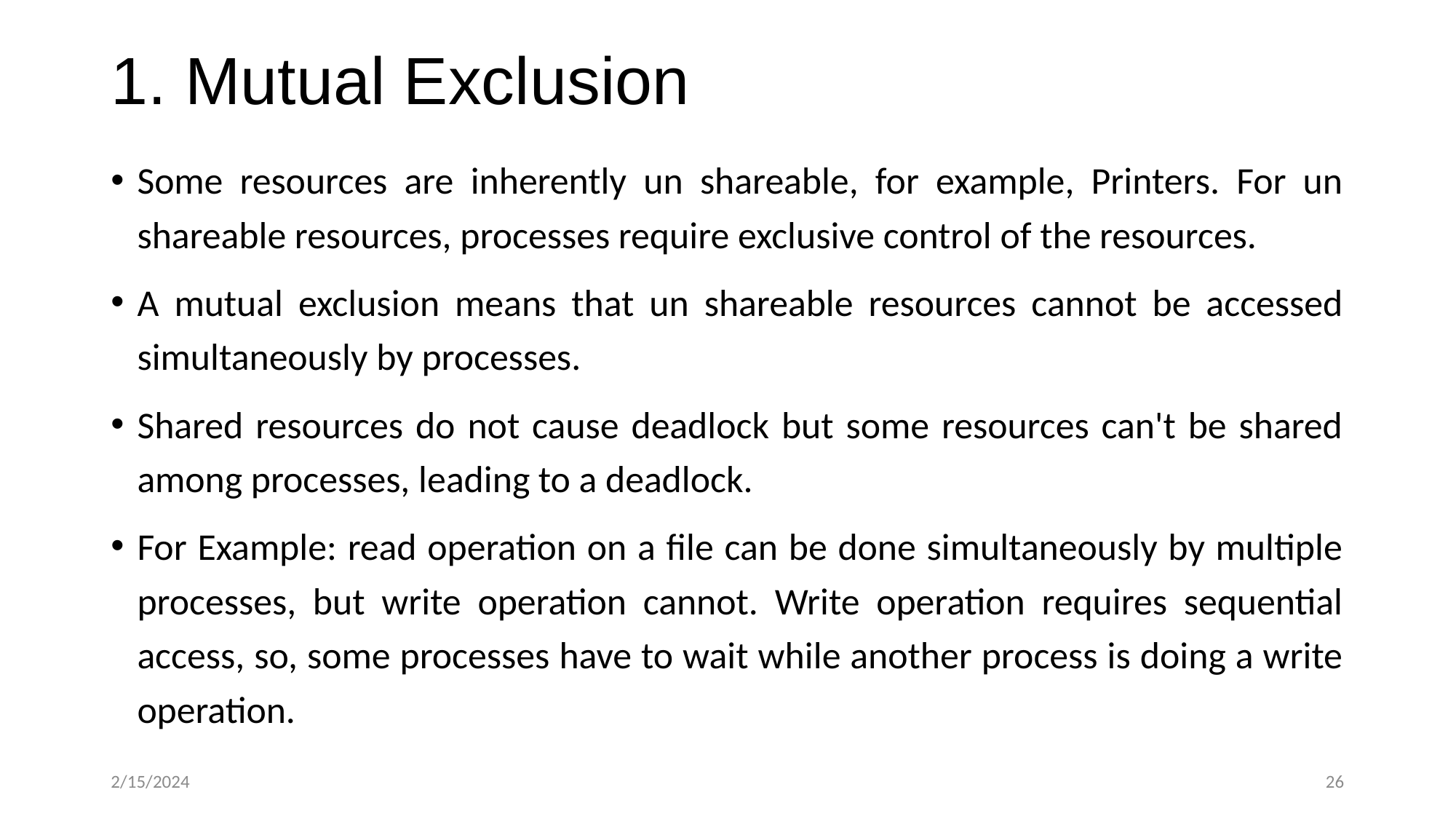

# 1. Mutual Exclusion
Some resources are inherently un shareable, for example, Printers. For un shareable resources, processes require exclusive control of the resources.
A mutual exclusion means that un shareable resources cannot be accessed simultaneously by processes.
Shared resources do not cause deadlock but some resources can't be shared among processes, leading to a deadlock.
For Example: read operation on a file can be done simultaneously by multiple processes, but write operation cannot. Write operation requires sequential access, so, some processes have to wait while another process is doing a write operation.
2/15/2024
26